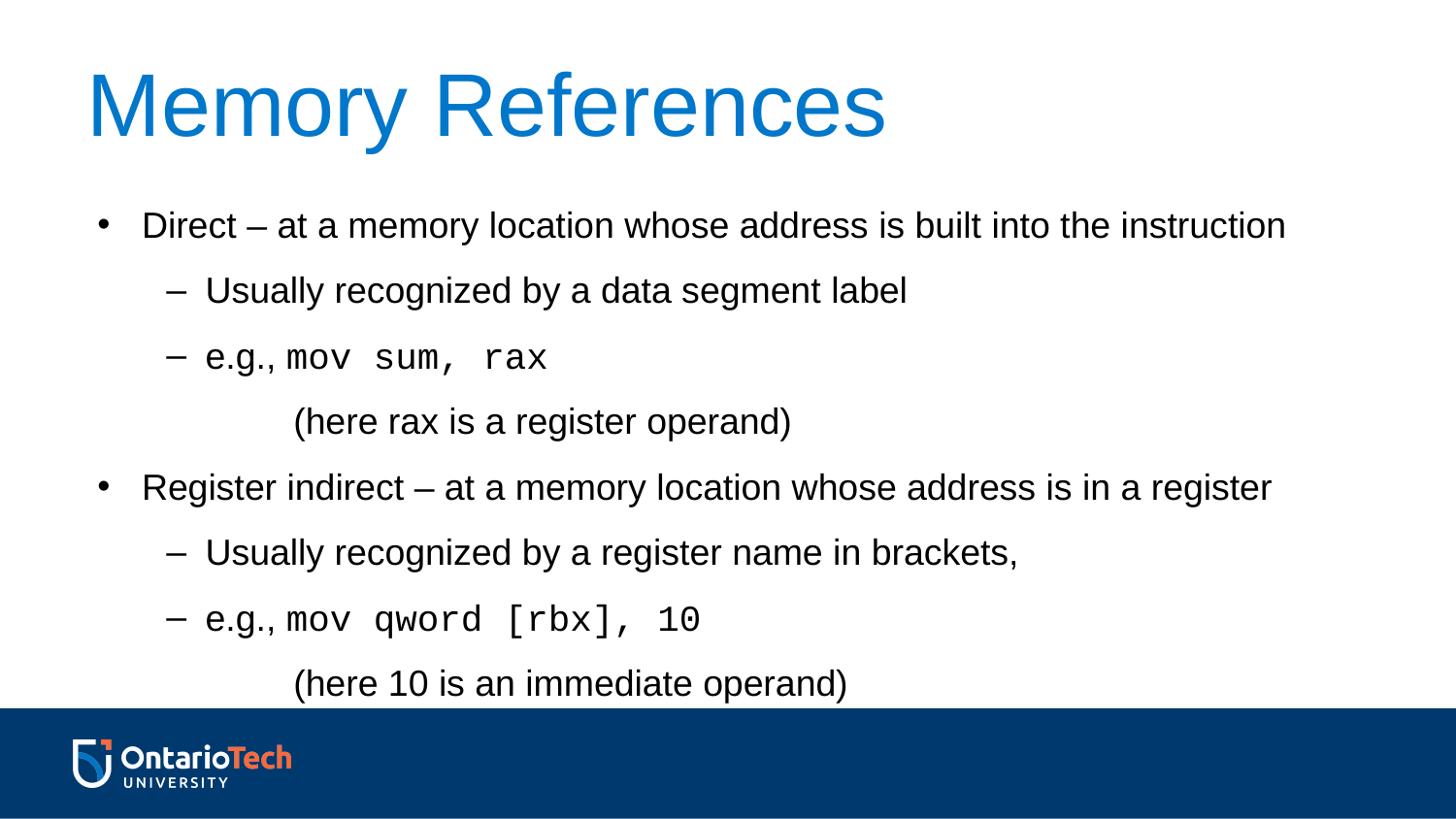

Memory References
Direct – at a memory location whose address is built into the instruction
Usually recognized by a data segment label
e.g., mov sum, rax
(here rax is a register operand)
Register indirect – at a memory location whose address is in a register
Usually recognized by a register name in brackets,
e.g., mov qword [rbx], 10
(here 10 is an immediate operand)